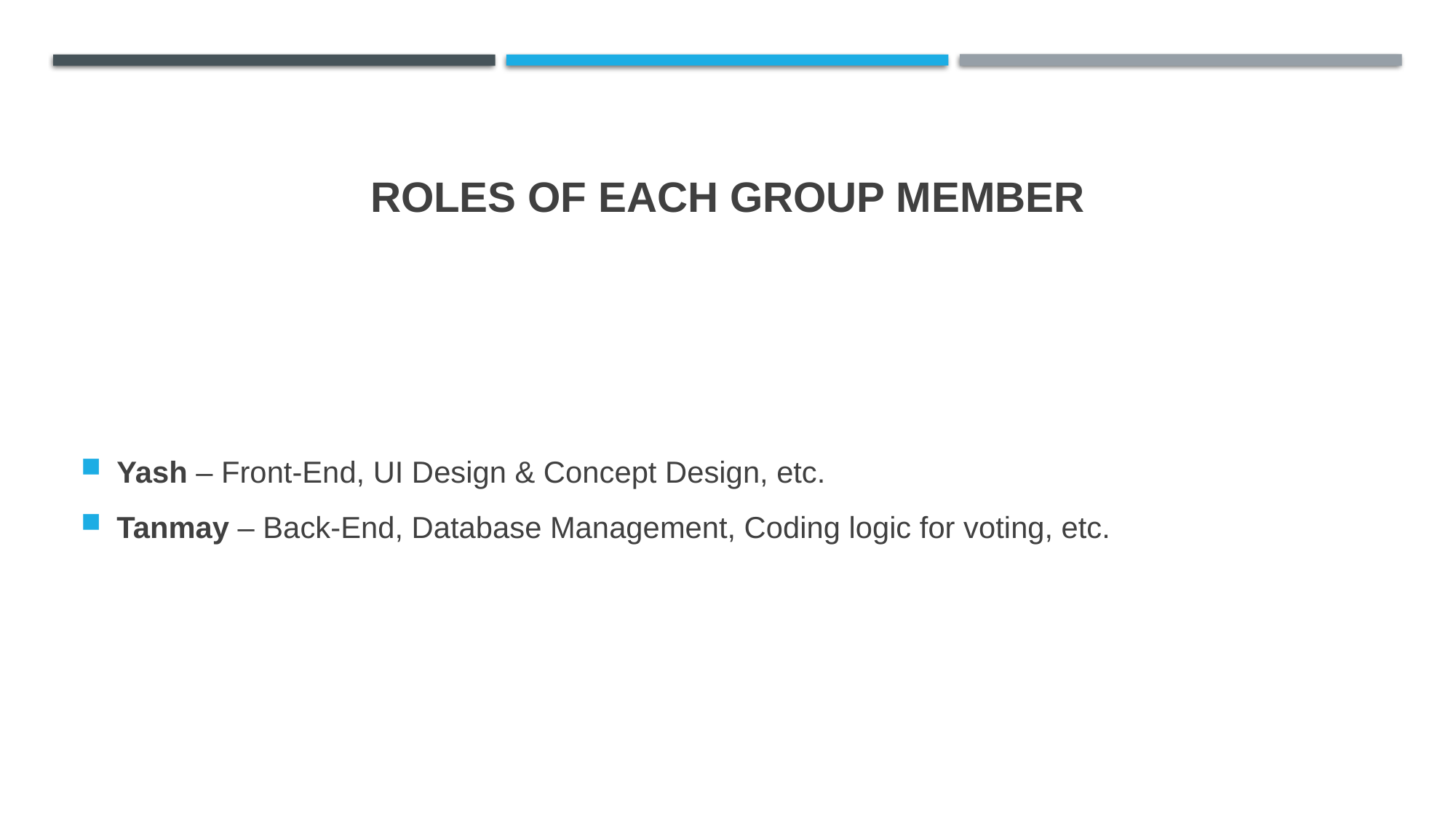

# Roles Of Each Group Member
Yash – Front-End, UI Design & Concept Design, etc.
Tanmay – Back-End, Database Management, Coding logic for voting, etc.